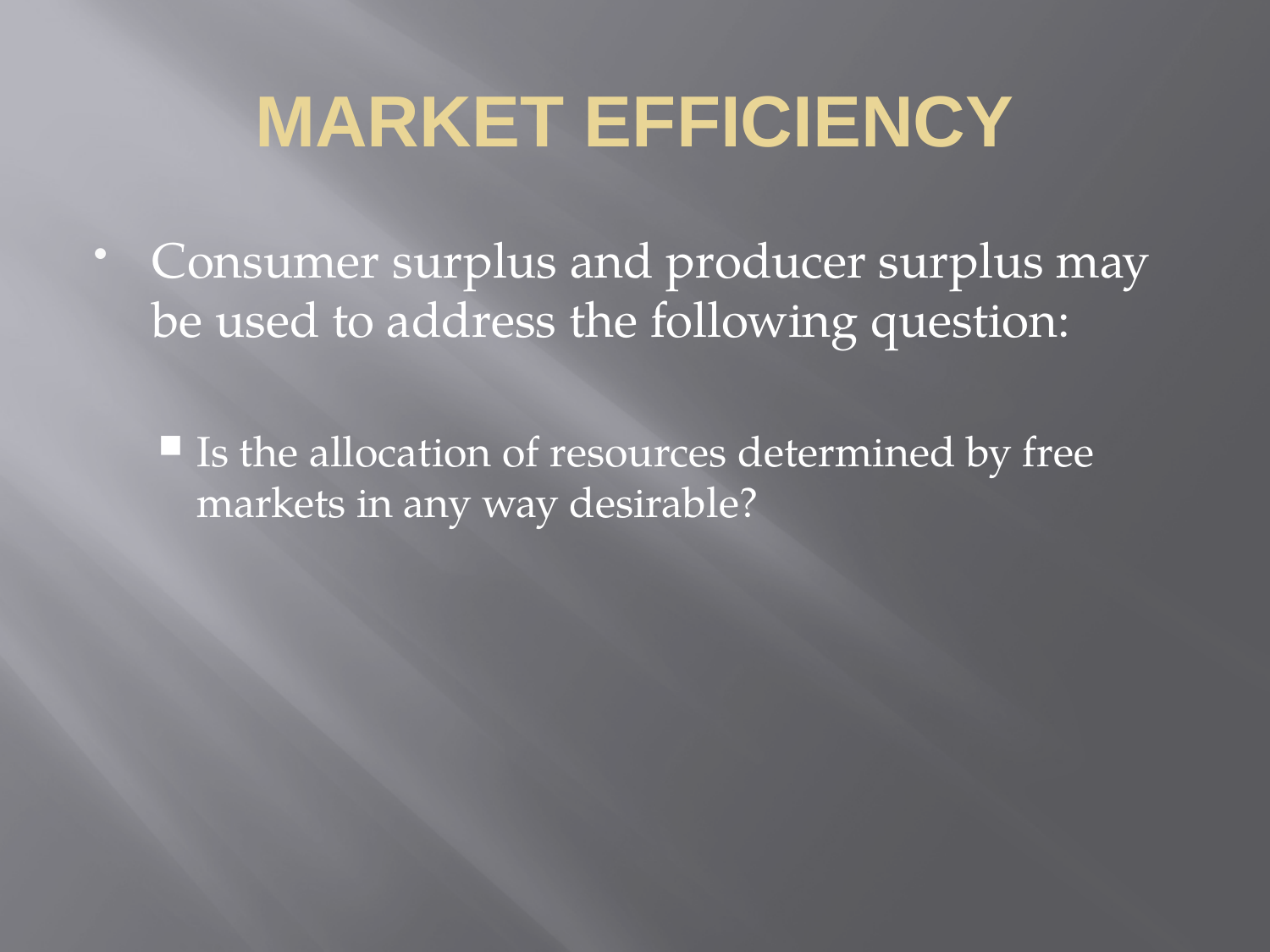

# MARKET EFFICIENCY
Consumer surplus and producer surplus may be used to address the following question:

Is the allocation of resources determined by free markets in any way desirable?